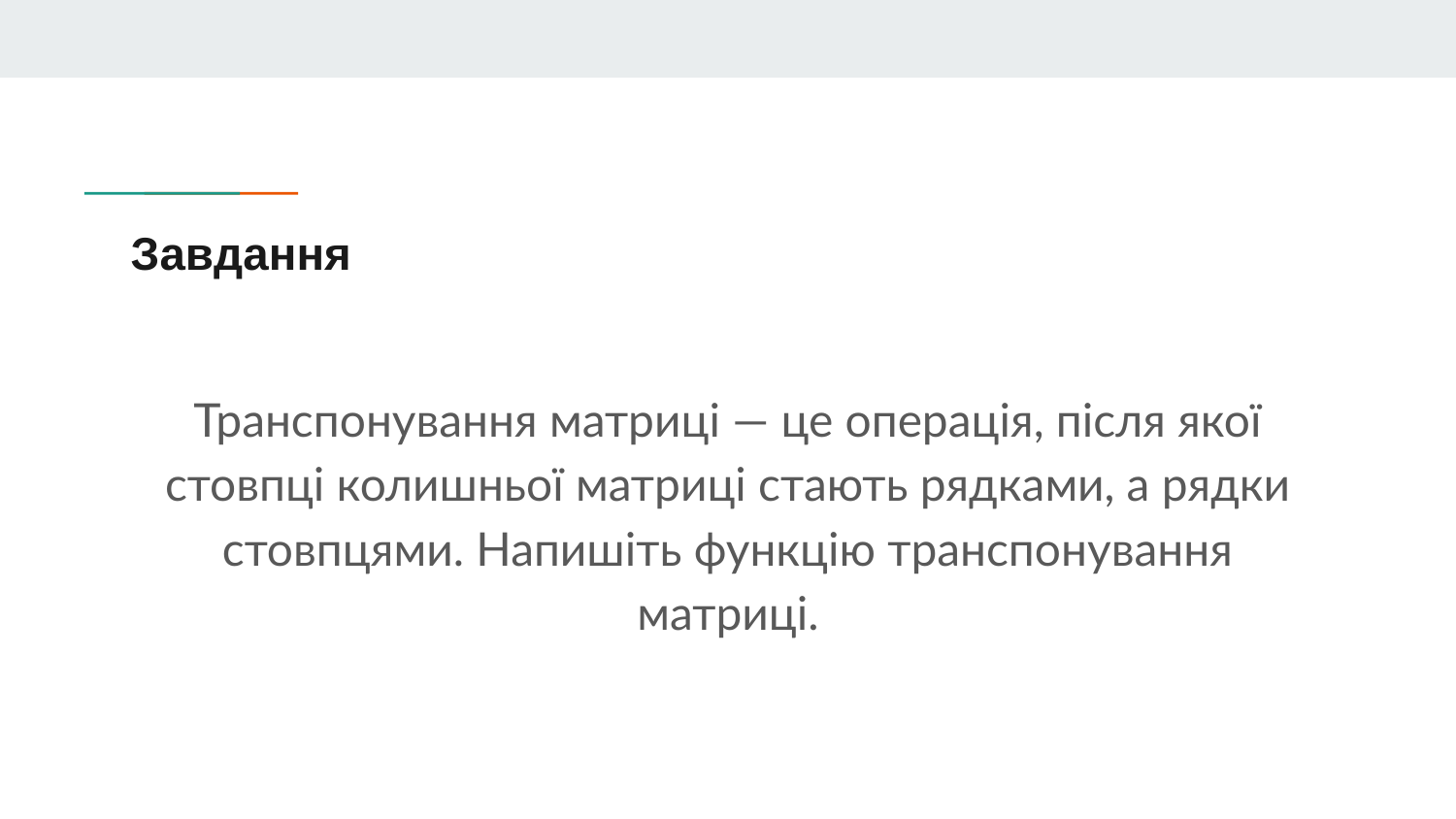

# Завдання
Транспонування матриці — це операція, після якої стовпці колишньої матриці стають рядками, а рядки стовпцями. Напишіть функцію транспонування матриці.